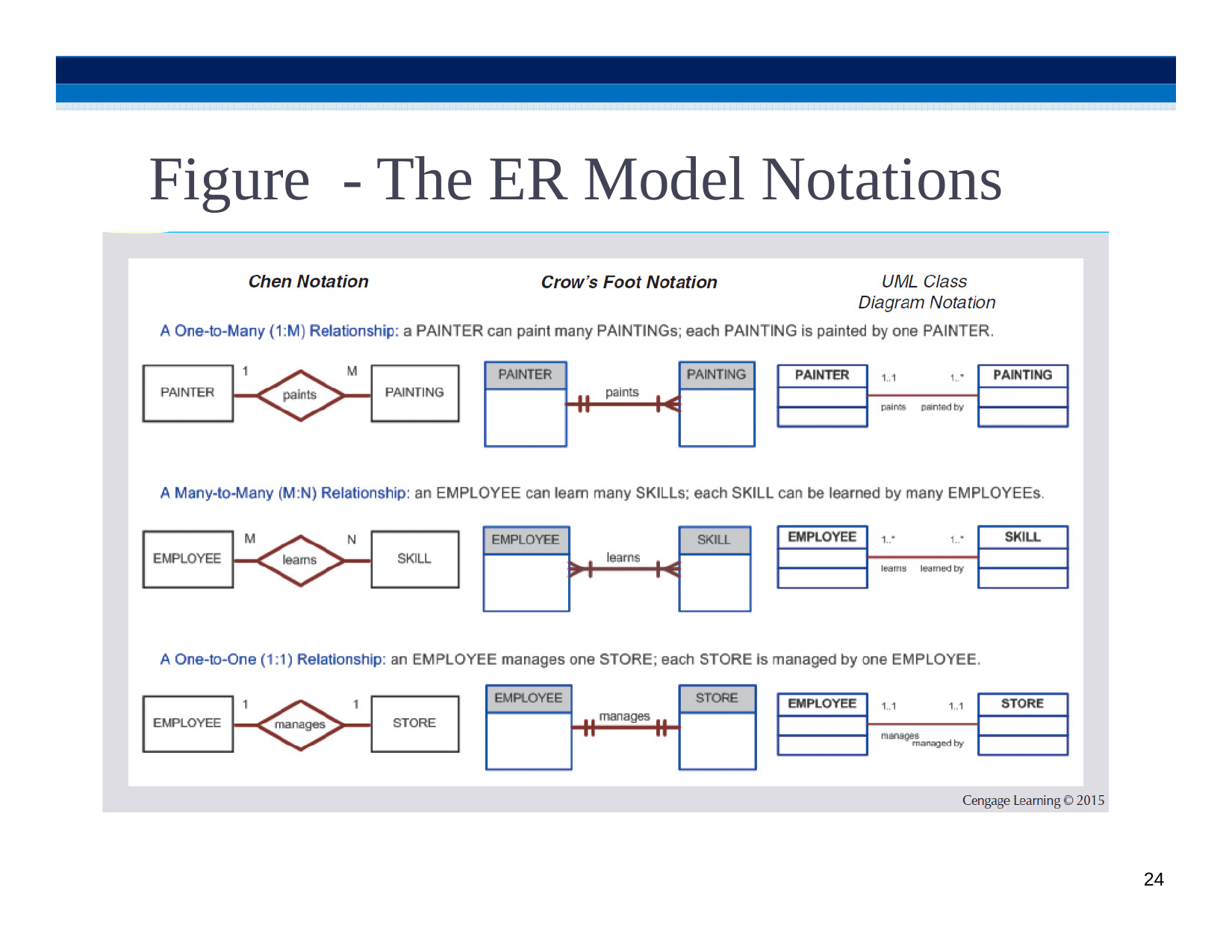

# Figure  - The ER Model Notations

24